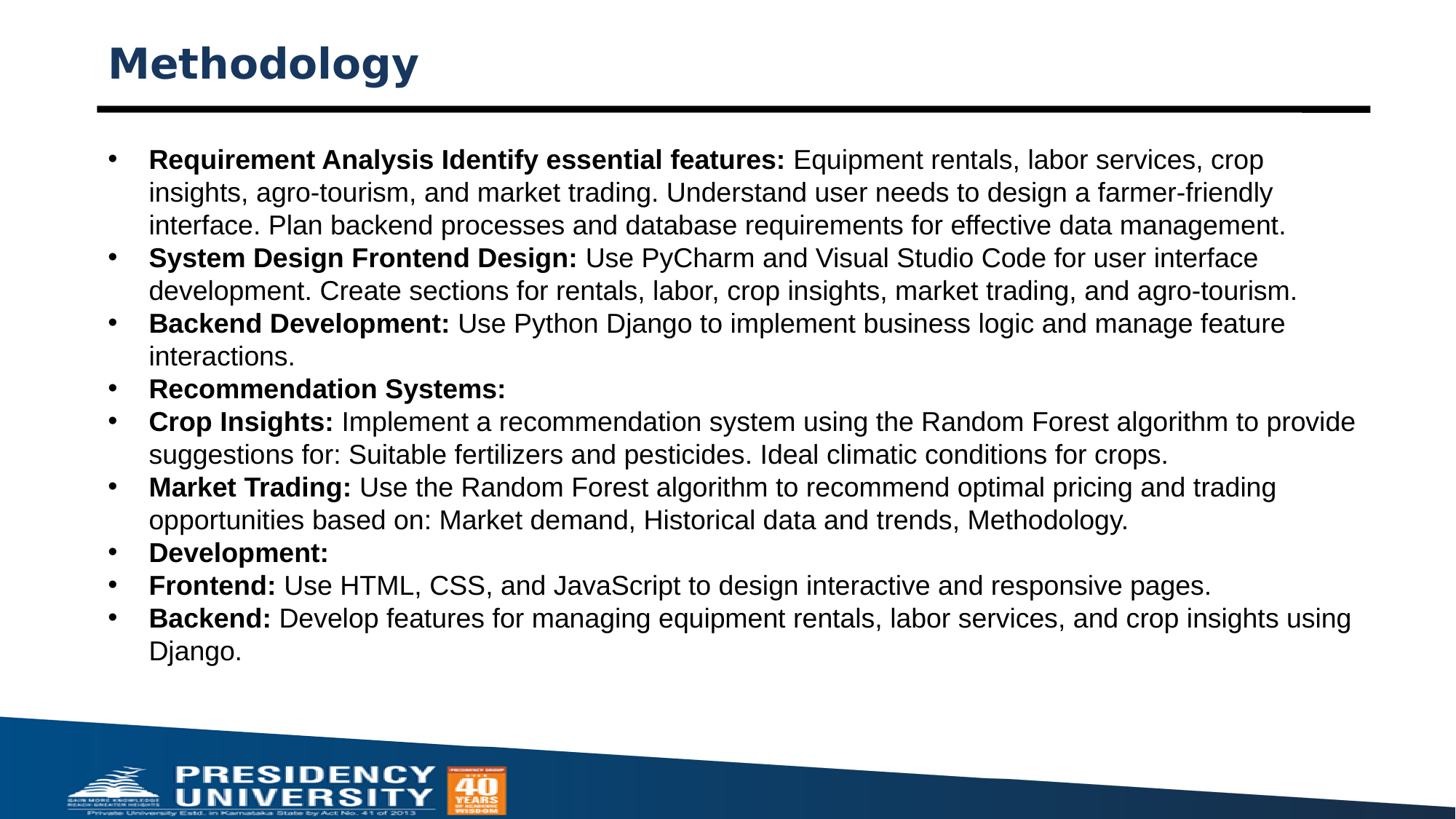

# Methodology
Requirement Analysis Identify essential features: Equipment rentals, labor services, crop insights, agro-tourism, and market trading. Understand user needs to design a farmer-friendly interface. Plan backend processes and database requirements for effective data management.
System Design Frontend Design: Use PyCharm and Visual Studio Code for user interface development. Create sections for rentals, labor, crop insights, market trading, and agro-tourism.
Backend Development: Use Python Django to implement business logic and manage feature interactions.
Recommendation Systems:
Crop Insights: Implement a recommendation system using the Random Forest algorithm to provide suggestions for: Suitable fertilizers and pesticides. Ideal climatic conditions for crops.
Market Trading: Use the Random Forest algorithm to recommend optimal pricing and trading opportunities based on: Market demand, Historical data and trends, Methodology.
Development:
Frontend: Use HTML, CSS, and JavaScript to design interactive and responsive pages.
Backend: Develop features for managing equipment rentals, labor services, and crop insights using Django.